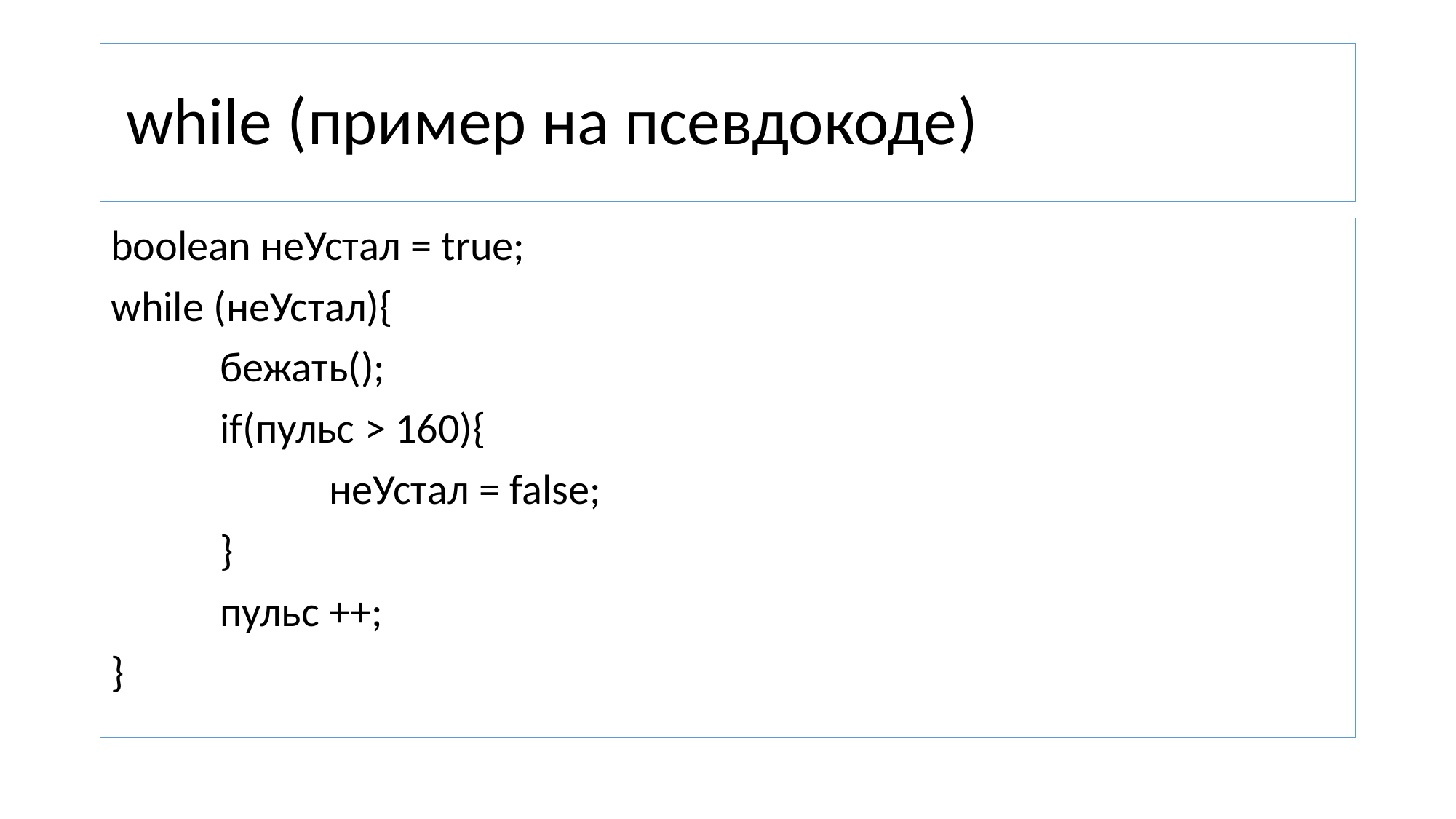

# while (пример на псевдокоде)
boolean неУстал = true;
while (неУстал){
	бежать();
	if(пульс > 160){
		неУстал = false;
	}
	пульс ++;
}